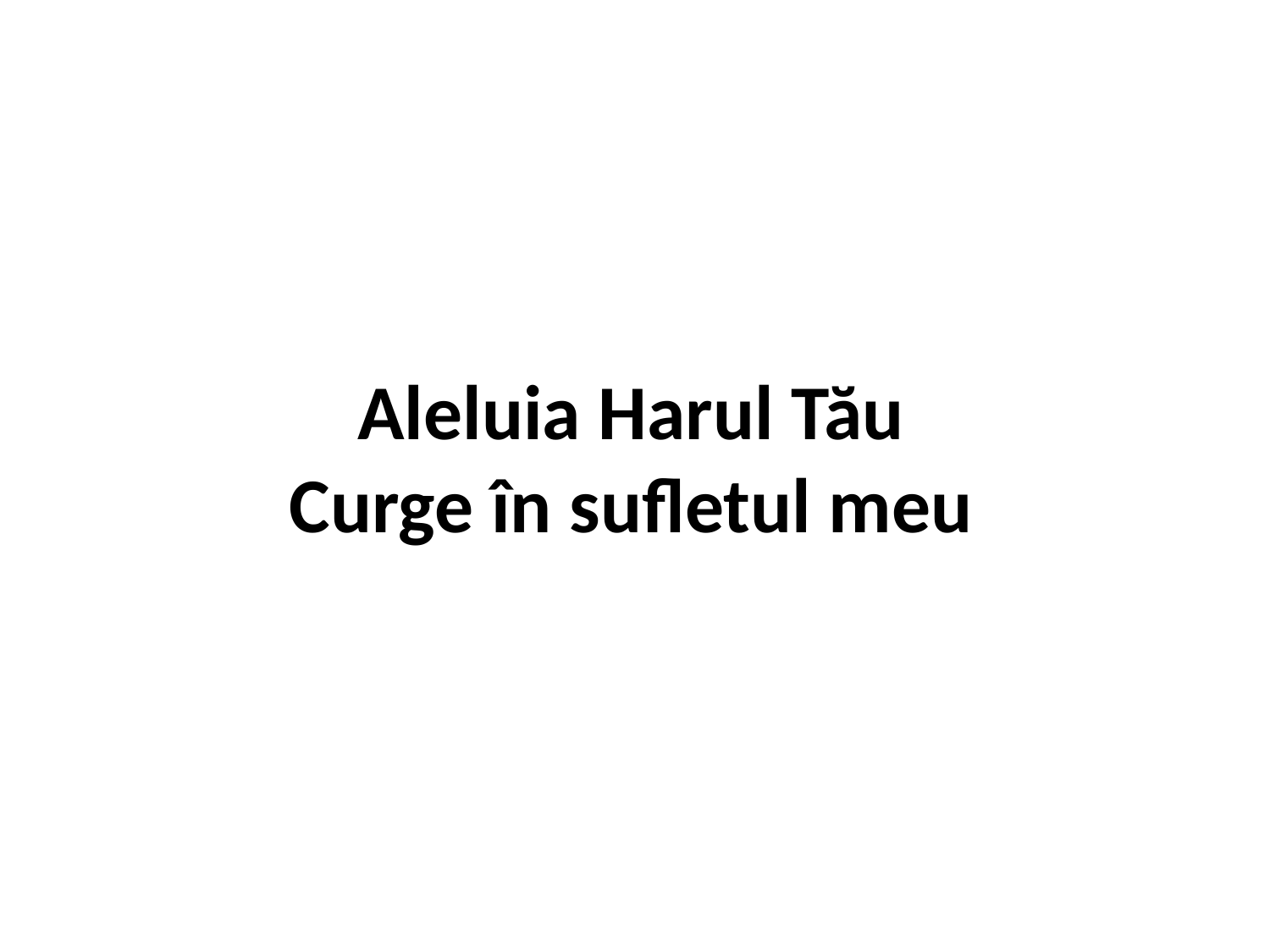

# Aleluia Harul Tău Curge în sufletul meu